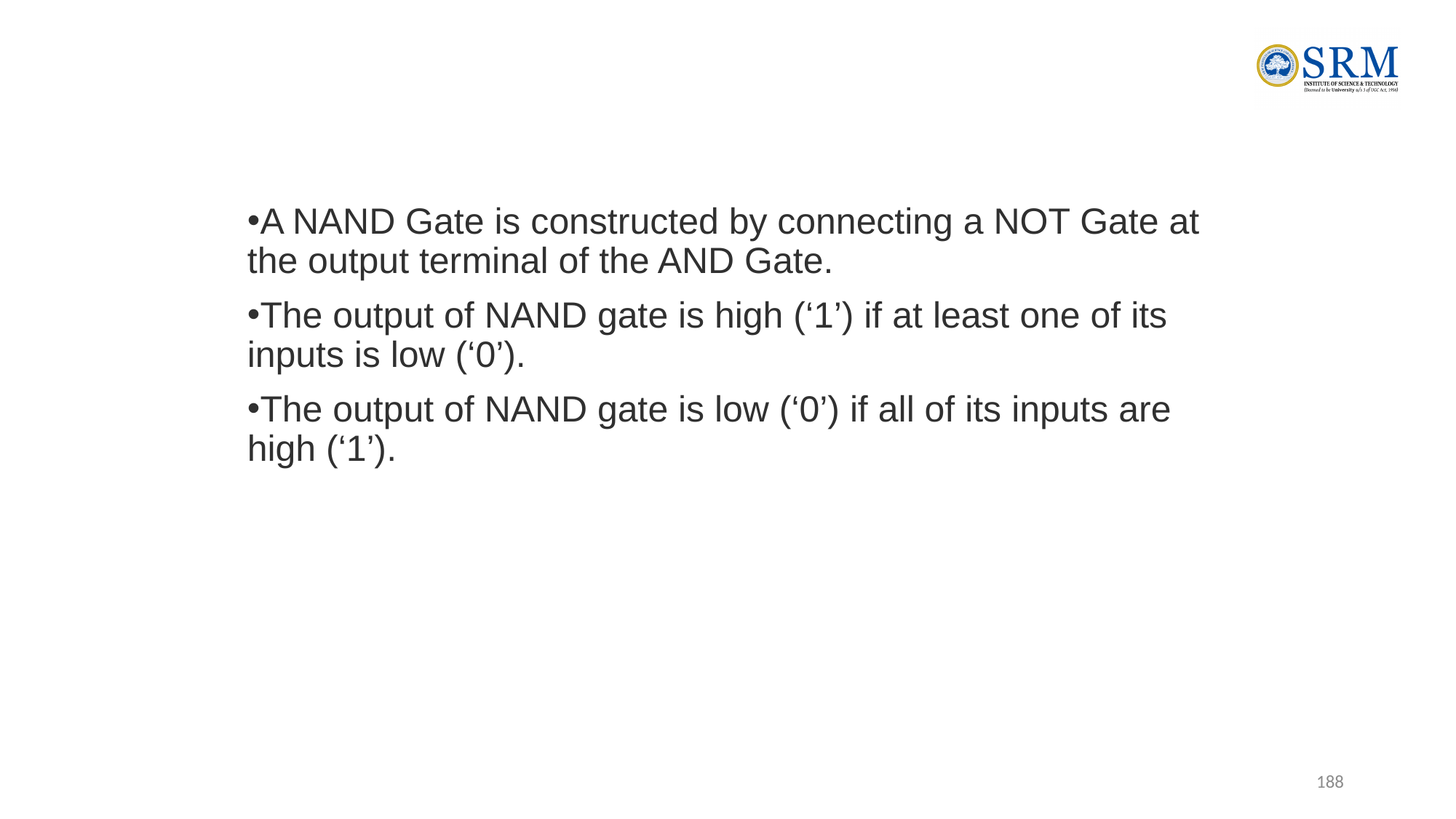

#
A NAND Gate is constructed by connecting a NOT Gate at the output terminal of the AND Gate.
The output of NAND gate is high (‘1’) if at least one of its inputs is low (‘0’).
The output of NAND gate is low (‘0’) if all of its inputs are high (‘1’).

188